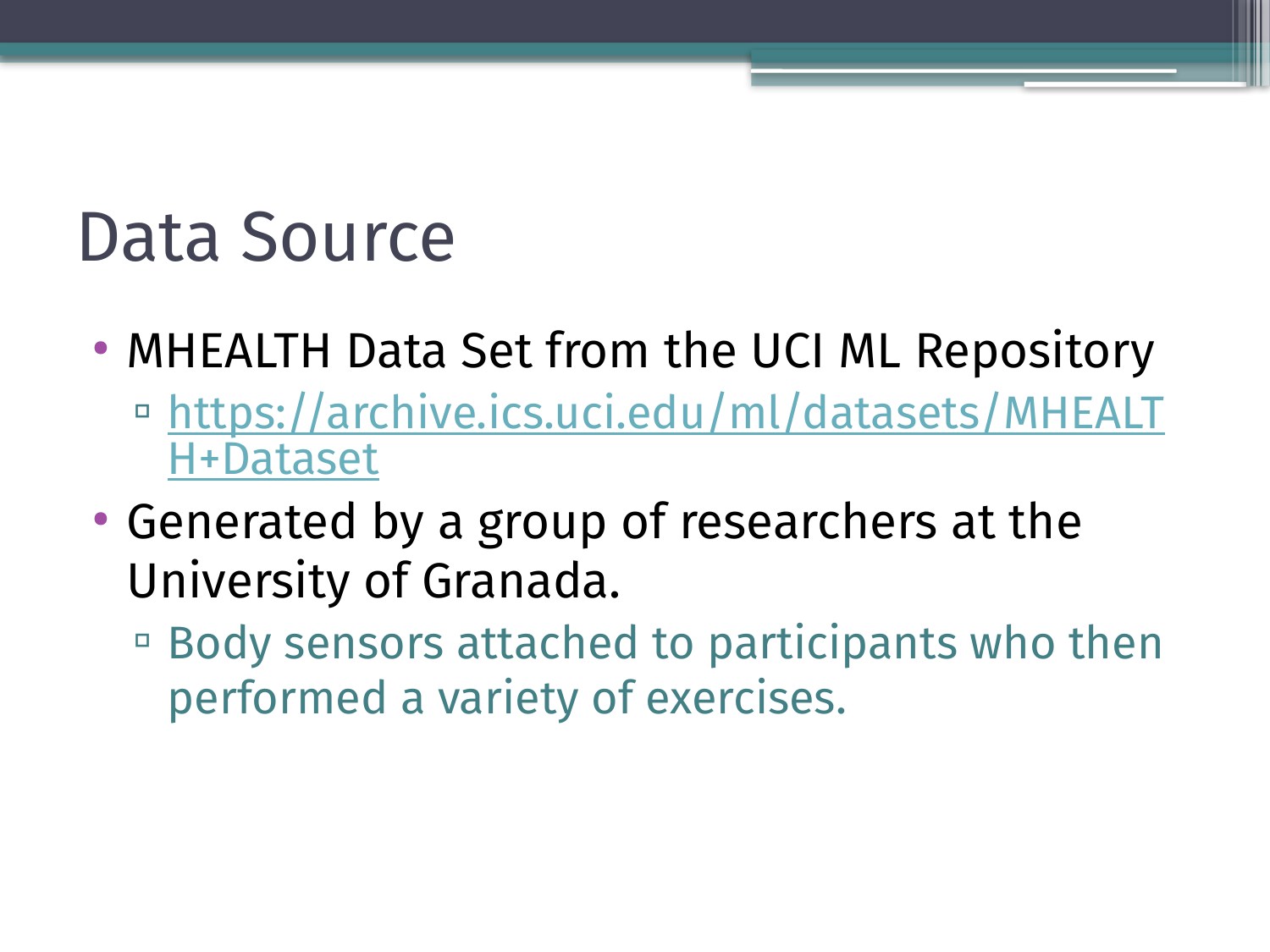

# Data Source
MHEALTH Data Set from the UCI ML Repository
https://archive.ics.uci.edu/ml/datasets/MHEALTH+Dataset
Generated by a group of researchers at the University of Granada.
Body sensors attached to participants who then performed a variety of exercises.